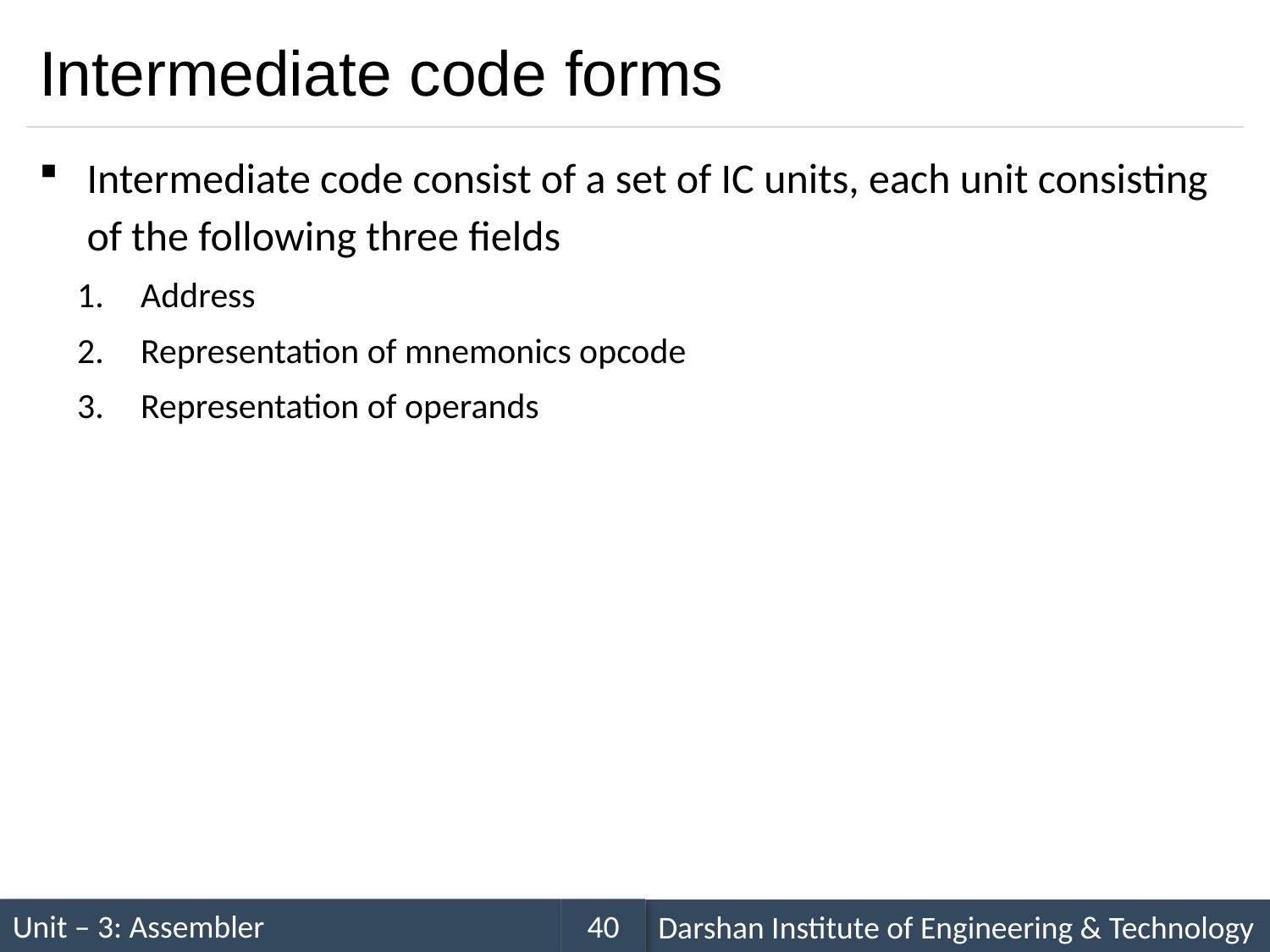

# Intermediate code forms
Intermediate code consist of a set of IC units, each unit consisting of the following three fields
Address
Representation of mnemonics opcode
Representation of operands